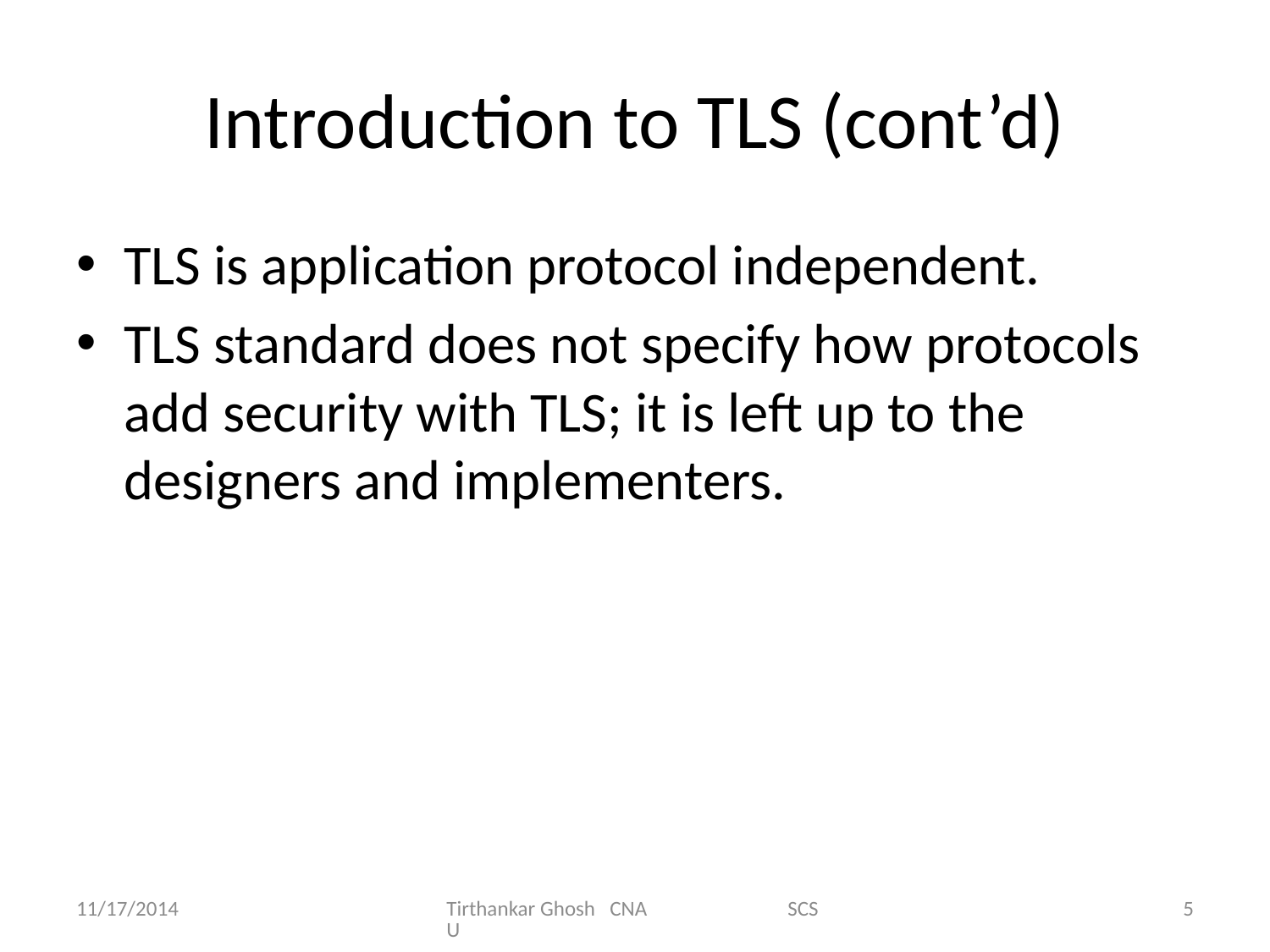

# Introduction to TLS (cont’d)
TLS is application protocol independent.
TLS standard does not specify how protocols add security with TLS; it is left up to the designers and implementers.
11/17/2014
Tirthankar Ghosh   CNA                             SCSU
5